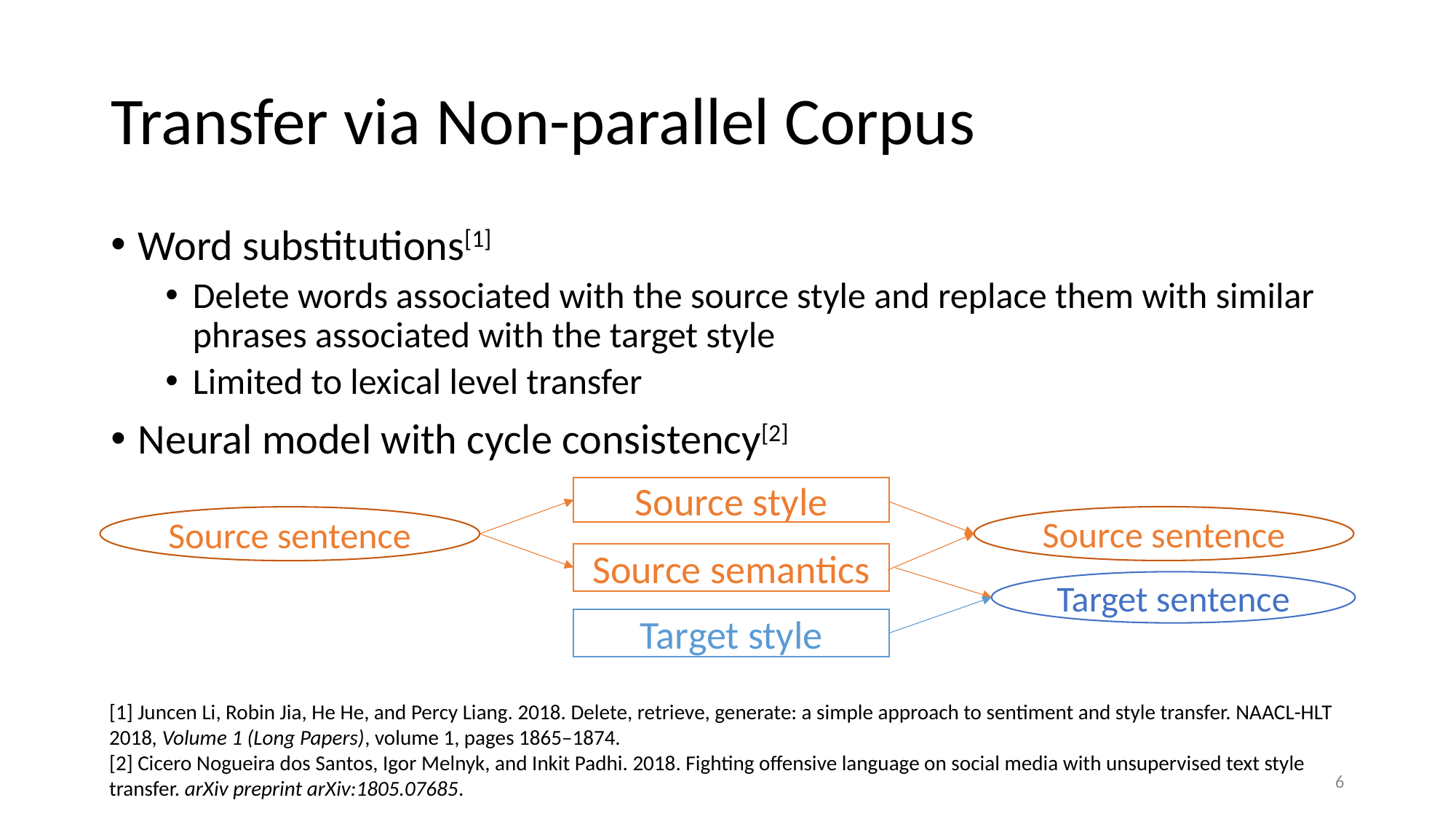

# Transfer via Non-parallel Corpus
Word substitutions[1]
Delete words associated with the source style and replace them with similar phrases associated with the target style
Limited to lexical level transfer
Neural model with cycle consistency[2]

Source style
Source sentence
Source sentence
Source semantics
Target sentence
Target style
[1] Juncen Li, Robin Jia, He He, and Percy Liang. 2018. Delete, retrieve, generate: a simple approach to sentiment and style transfer. NAACL-HLT  2018, Volume 1 (Long Papers), volume 1, pages 1865–1874.
[2] Cicero Nogueira dos Santos, Igor Melnyk, and Inkit Padhi. 2018. Fighting offensive language on social media with unsupervised text style transfer. arXiv preprint arXiv:1805.07685.
6